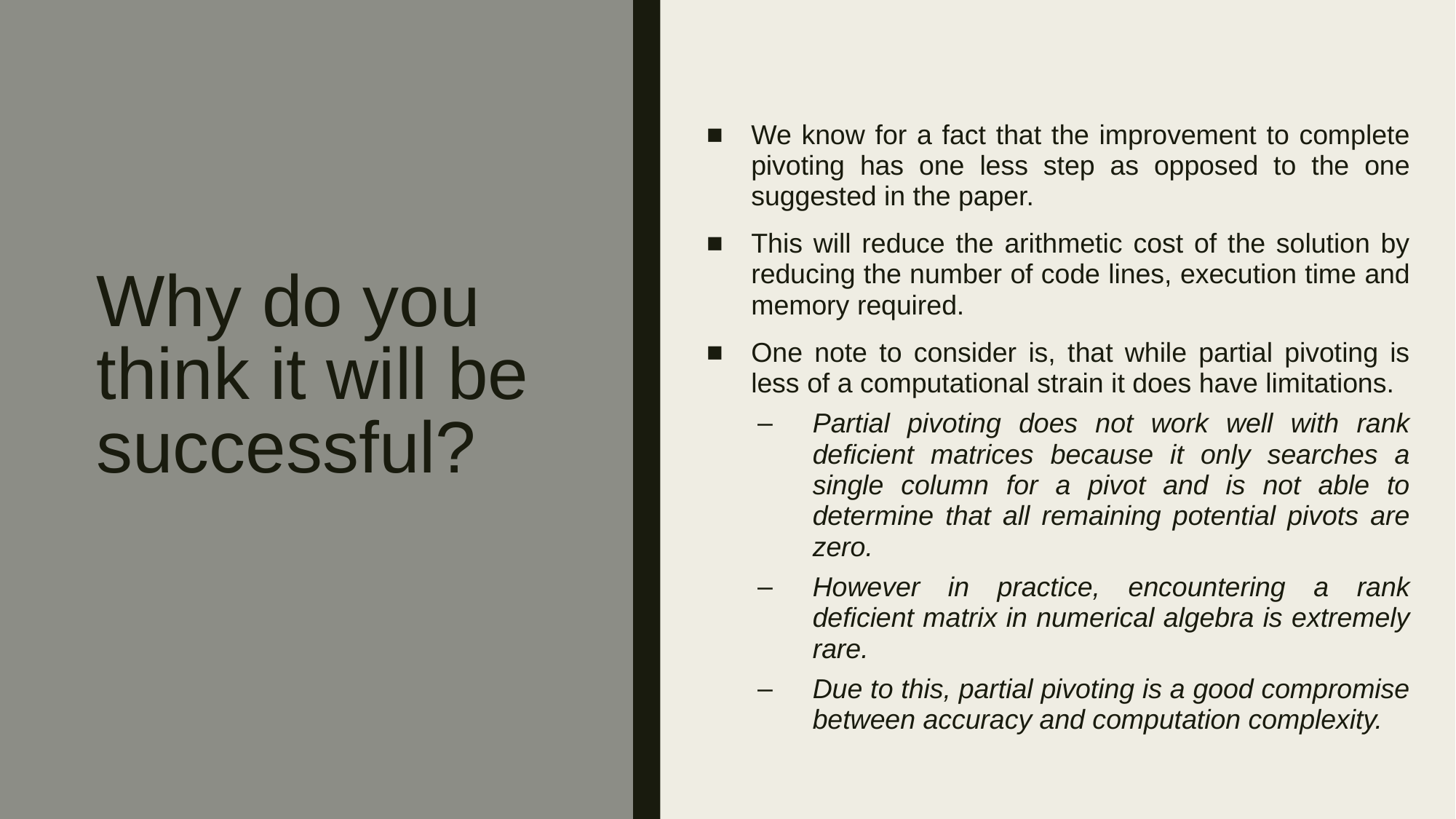

We know for a fact that the improvement to complete pivoting has one less step as opposed to the one suggested in the paper.
This will reduce the arithmetic cost of the solution by reducing the number of code lines, execution time and memory required.
One note to consider is, that while partial pivoting is less of a computational strain it does have limitations.
Partial pivoting does not work well with rank deficient matrices because it only searches a single column for a pivot and is not able to determine that all remaining potential pivots are zero.
However in practice, encountering a rank deficient matrix in numerical algebra is extremely rare.
Due to this, partial pivoting is a good compromise between accuracy and computation complexity.
# Why do you think it will be successful?